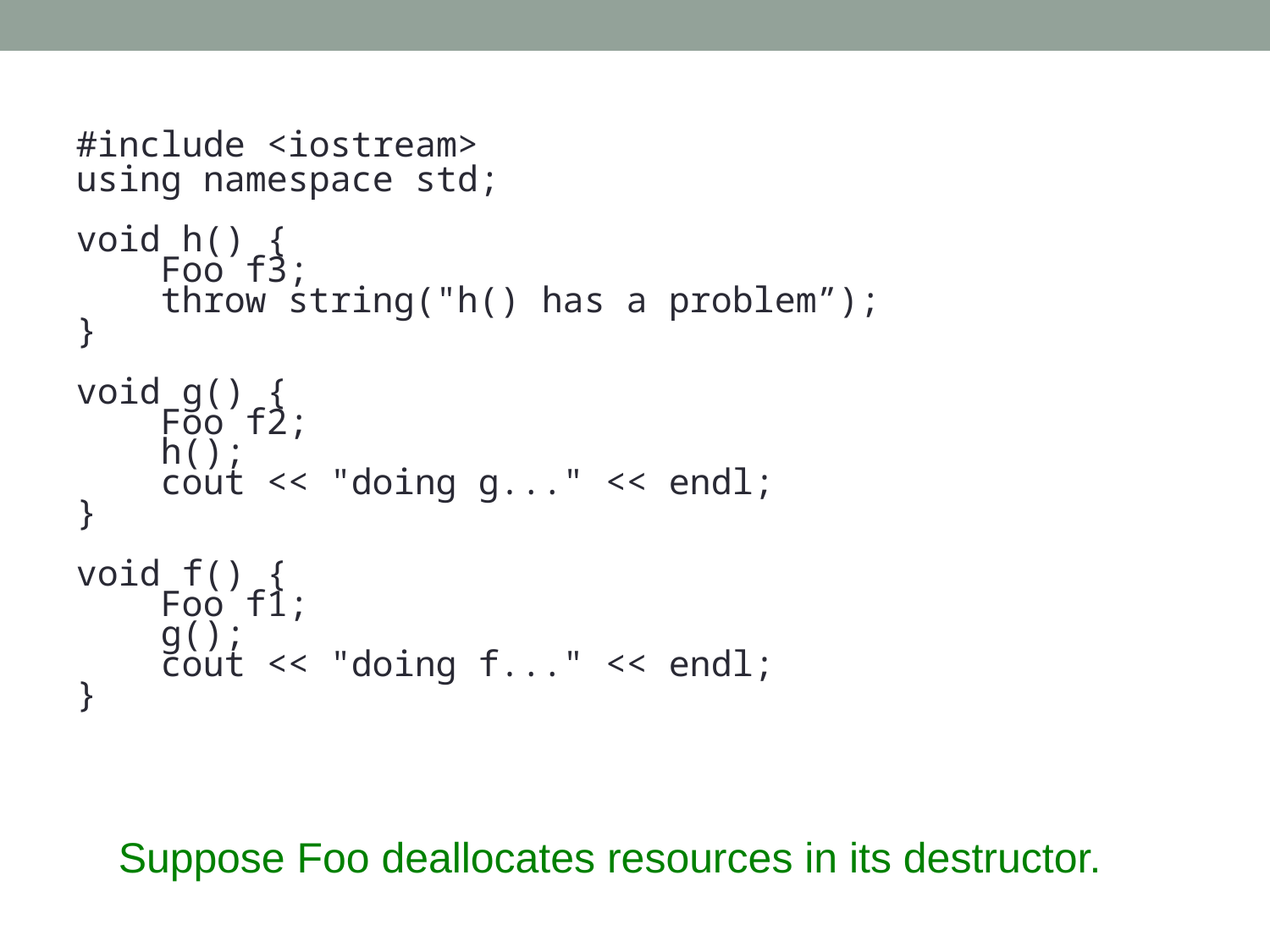

#include <iostream>
using namespace std;

void h() {
    Foo f3;
    throw string("h() has a problem”);
}

void g() {
    Foo f2;
    h();
    cout << "doing g..." << endl;
}

void f() {
    Foo f1;
    g();
    cout << "doing f..." << endl;
}
Suppose Foo deallocates resources in its destructor.